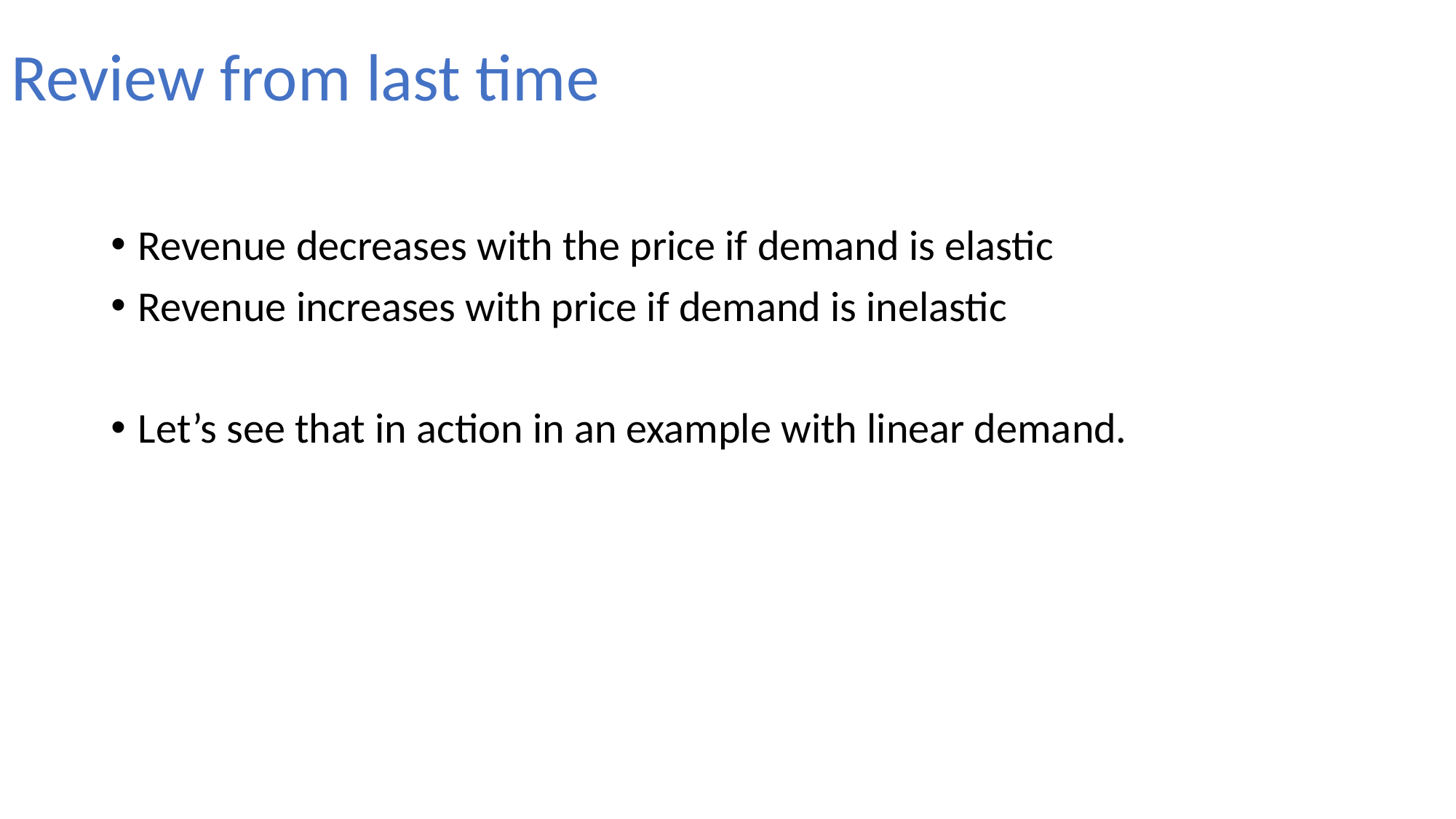

# Review from last time
Revenue decreases with the price if demand is elastic
Revenue increases with price if demand is inelastic

Let’s see that in action in an example with linear demand.